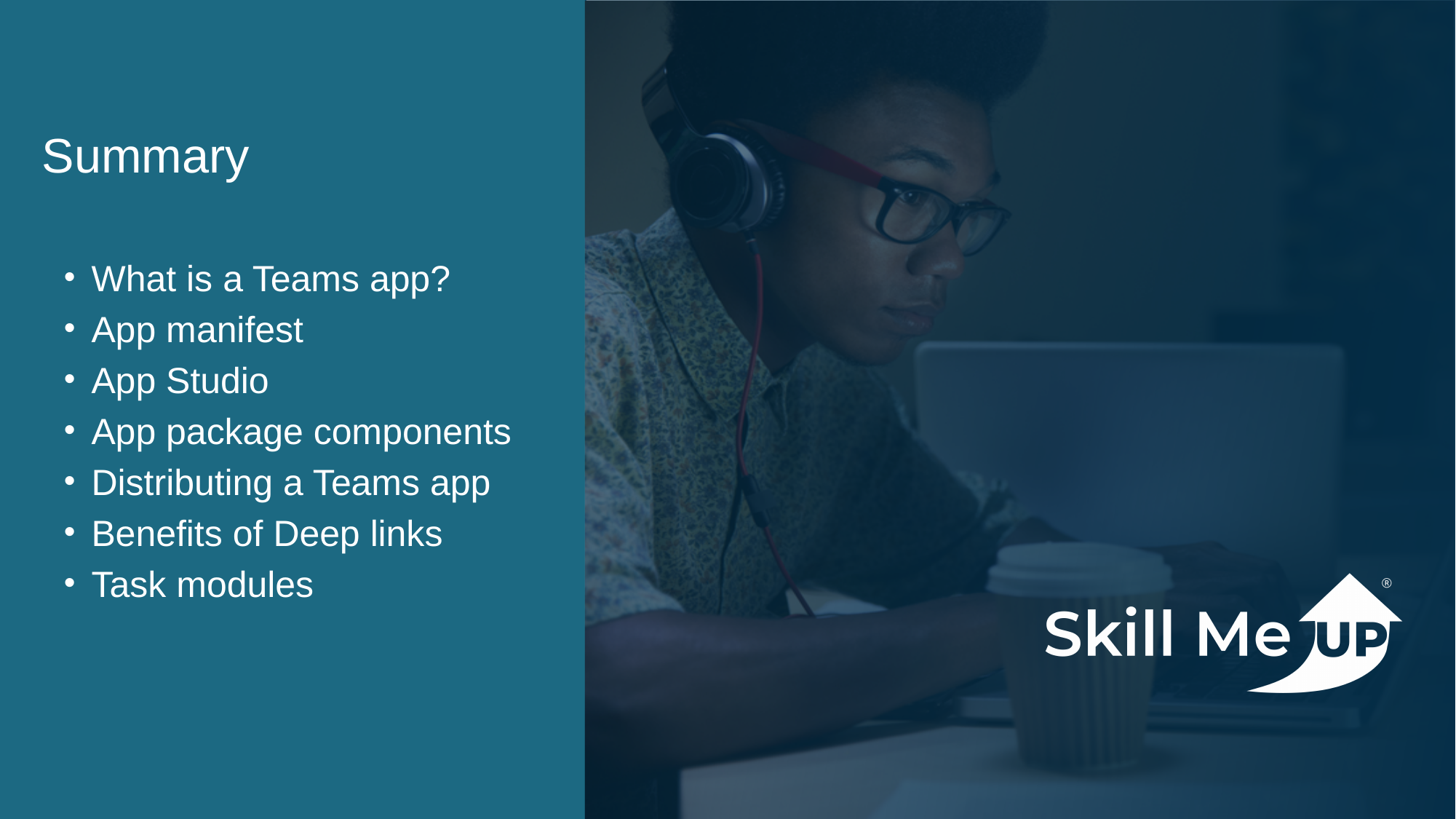

Summary
What is a Teams app?
App manifest
App Studio
App package components
Distributing a Teams app
Benefits of Deep links
Task modules